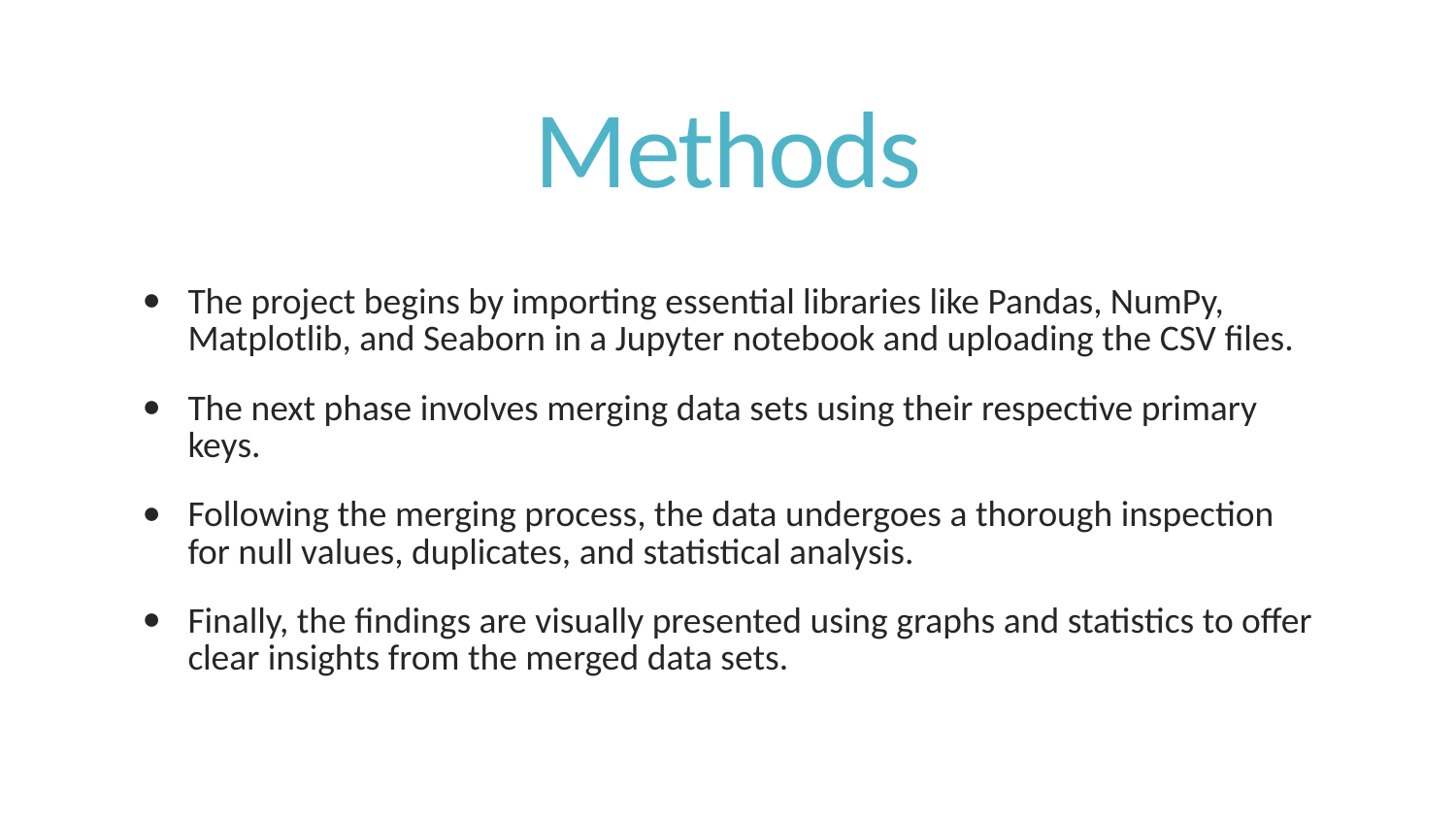

# Methods
The project begins by importing essential libraries like Pandas, NumPy, Matplotlib, and Seaborn in a Jupyter notebook and uploading the CSV files.
The next phase involves merging data sets using their respective primary keys.
Following the merging process, the data undergoes a thorough inspection for null values, duplicates, and statistical analysis.
Finally, the findings are visually presented using graphs and statistics to offer clear insights from the merged data sets.